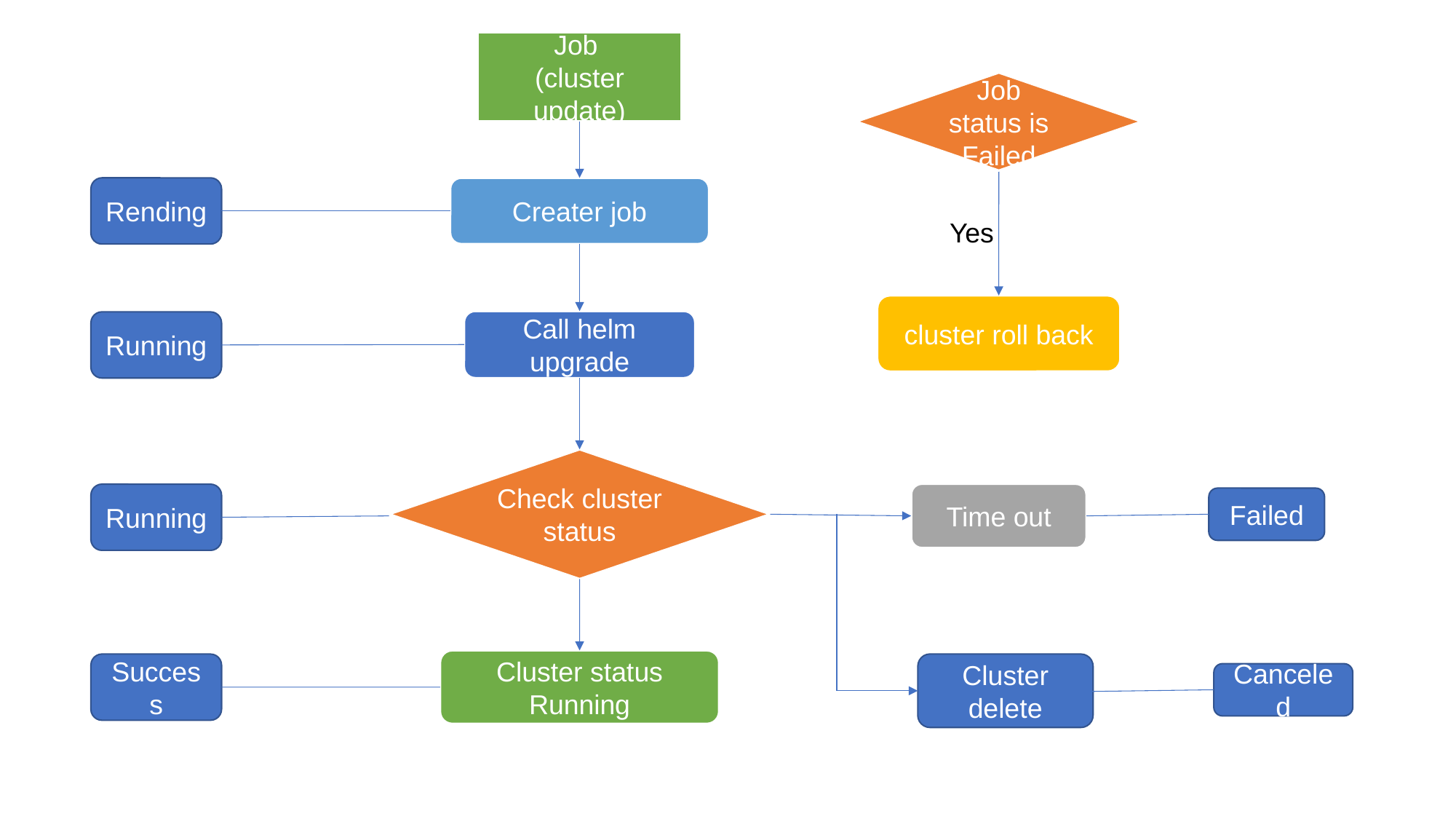

Job
(cluster update)
Job status is Failed
Rending
Creater job
Yes
cluster roll back
Call helm upgrade
Running
Check cluster status
Time out
Running
Failed
Cluster status Running
Success
Cluster delete
Canceled